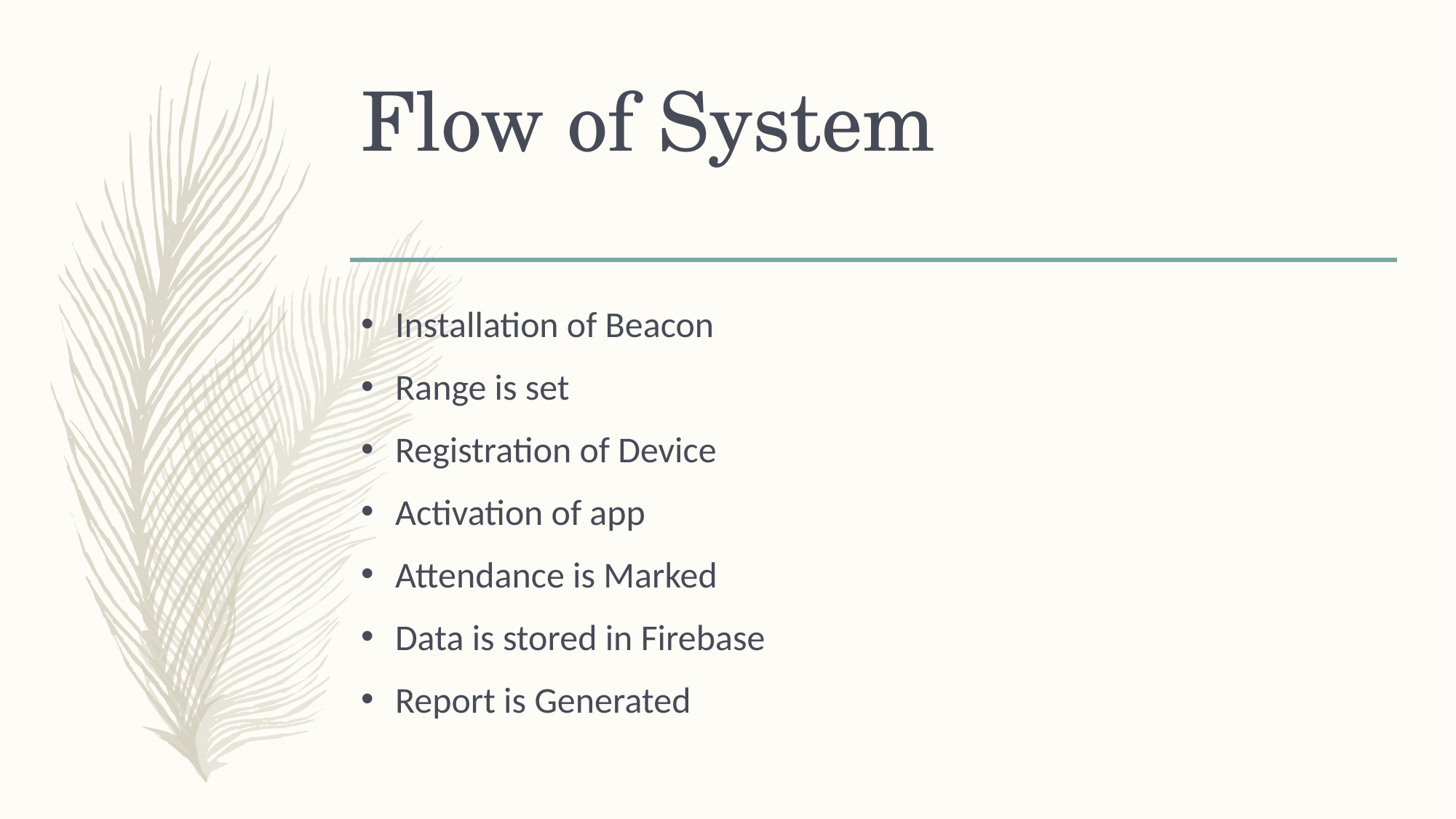

# Flow of System
Installation of Beacon
Range is set
Registration of Device
Activation of app
Attendance is Marked
Data is stored in Firebase
Report is Generated